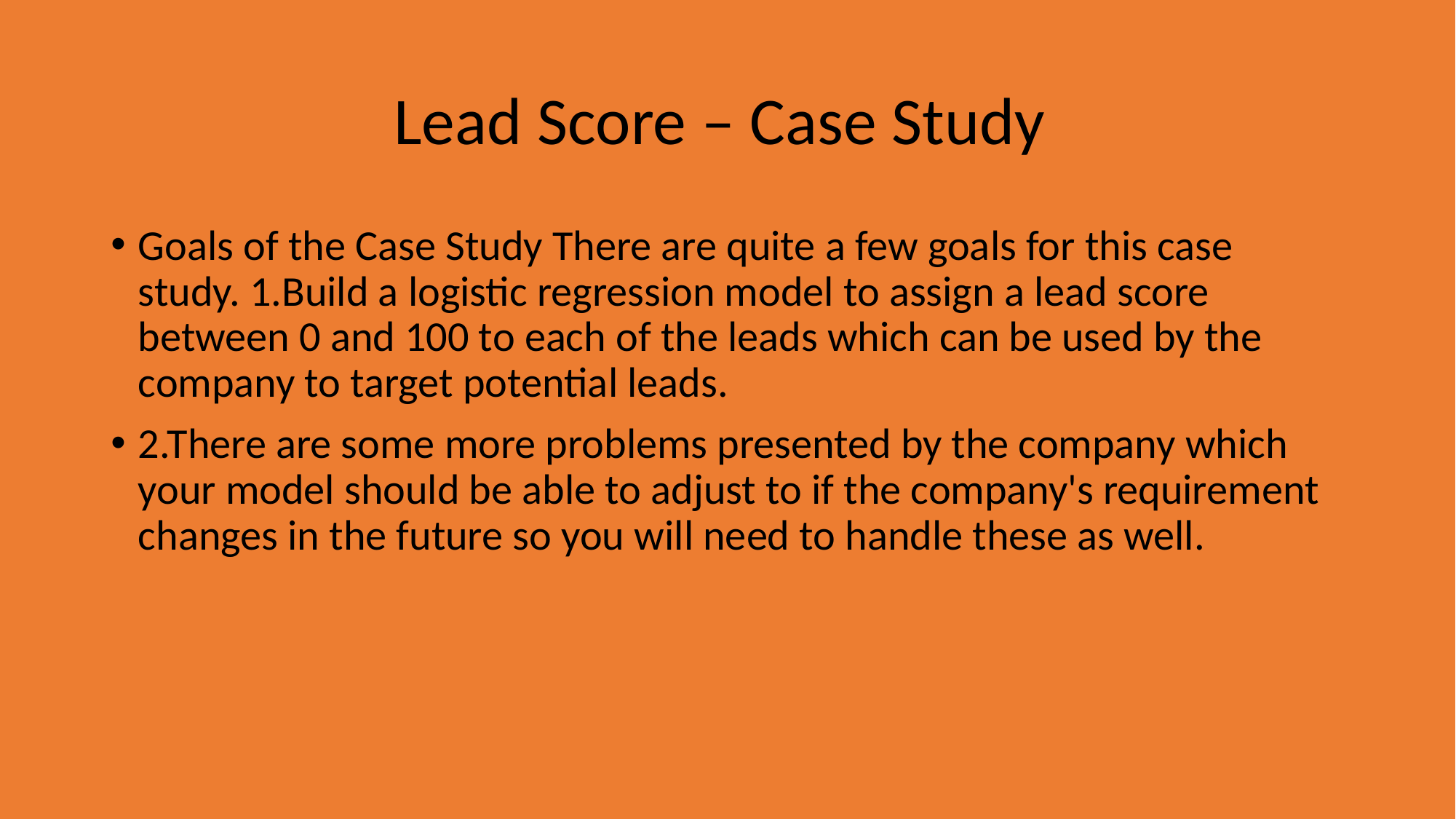

# Lead Score – Case Study
Goals of the Case Study There are quite a few goals for this case study. 1.Build a logistic regression model to assign a lead score between 0 and 100 to each of the leads which can be used by the company to target potential leads.
2.There are some more problems presented by the company which your model should be able to adjust to if the company's requirement changes in the future so you will need to handle these as well.